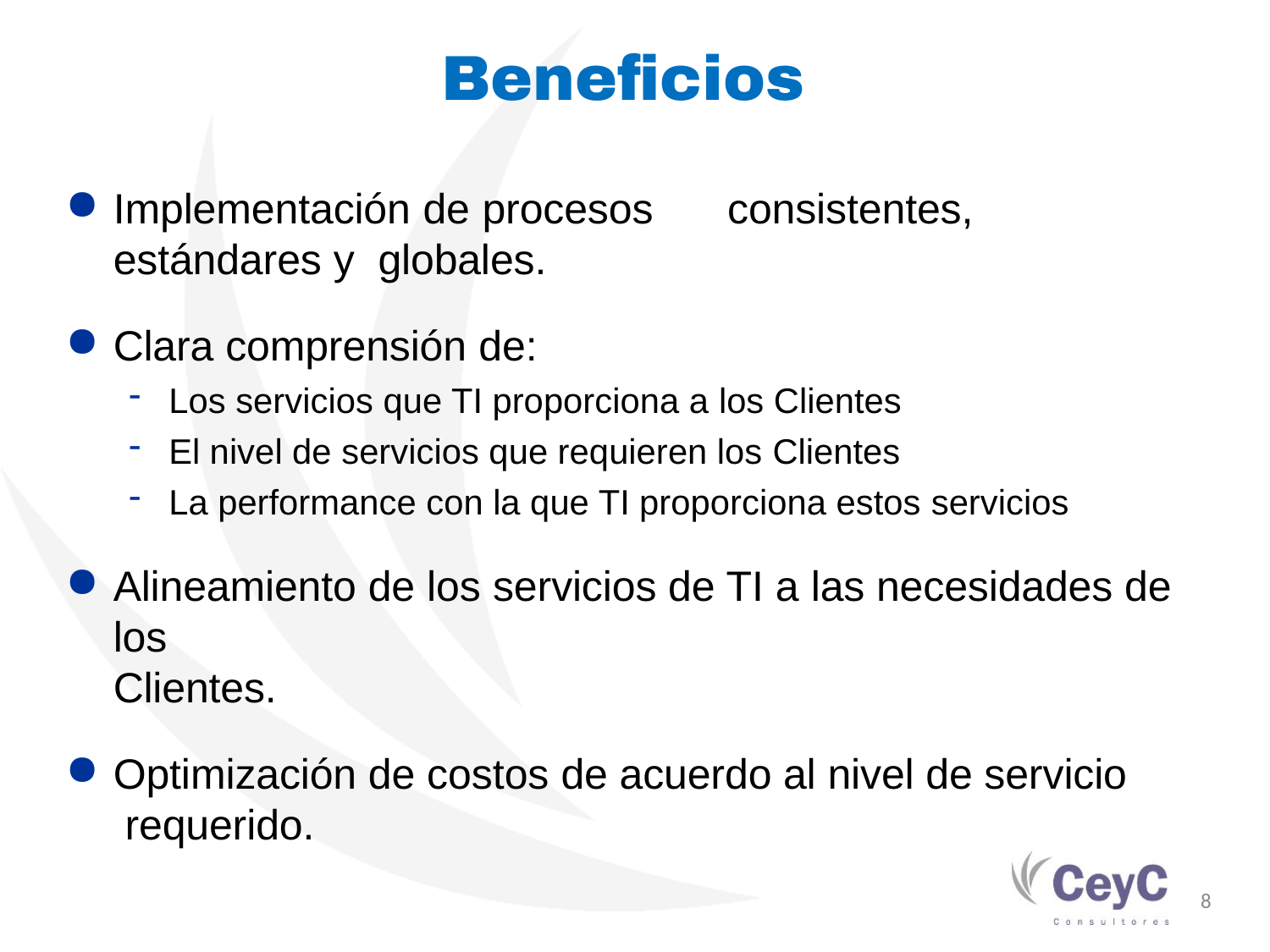

# Beneficios
Implementación de procesos	consistentes, estándares y  globales.
Clara comprensión de:
Los servicios que TI proporciona a los Clientes
El nivel de servicios que requieren los Clientes
La performance con la que TI proporciona estos servicios

Alineamiento de los servicios de TI a las necesidades de los
Clientes.
Optimización de costos de acuerdo al nivel de servicio  requerido.

8